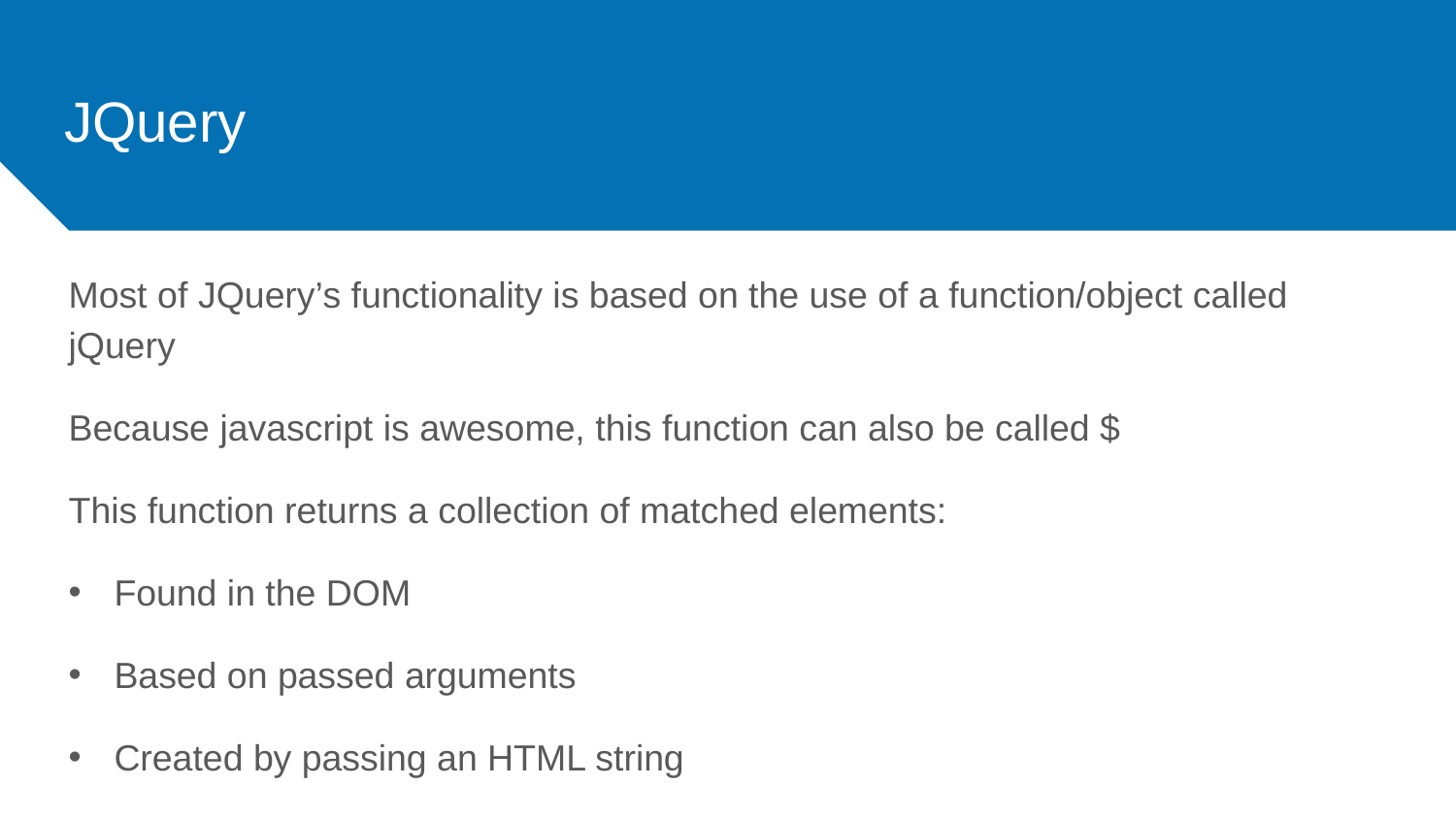

# JQuery
Most of JQuery’s functionality is based on the use of a function/object called jQuery
Because javascript is awesome, this function can also be called $
This function returns a collection of matched elements:
Found in the DOM
Based on passed arguments
Created by passing an HTML string